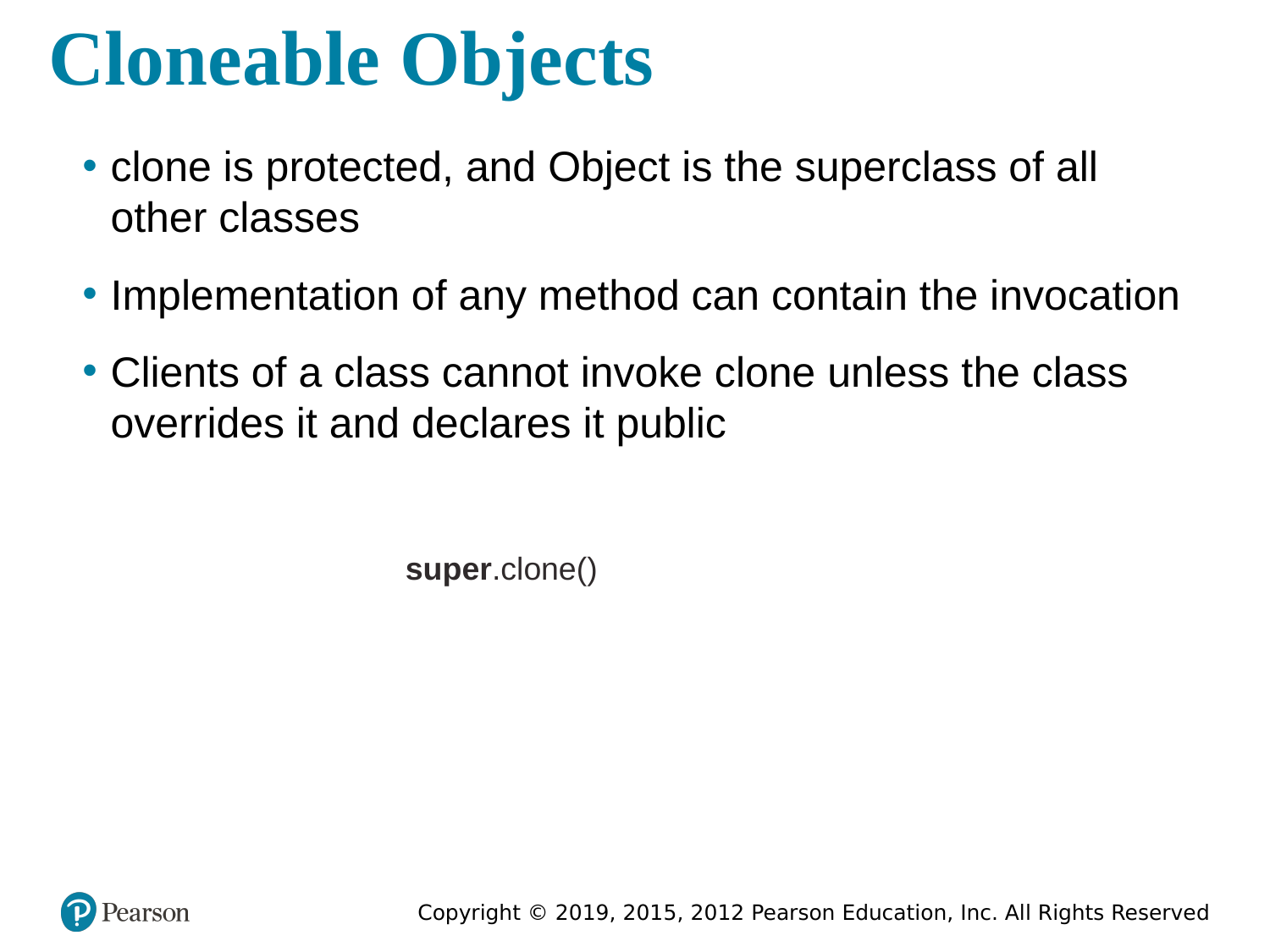

# Cloneable Objects
clone is protected, and Object is the superclass of all other classes
Implementation of any method can contain the invocation
Clients of a class cannot invoke clone unless the class overrides it and declares it public
super.clone()